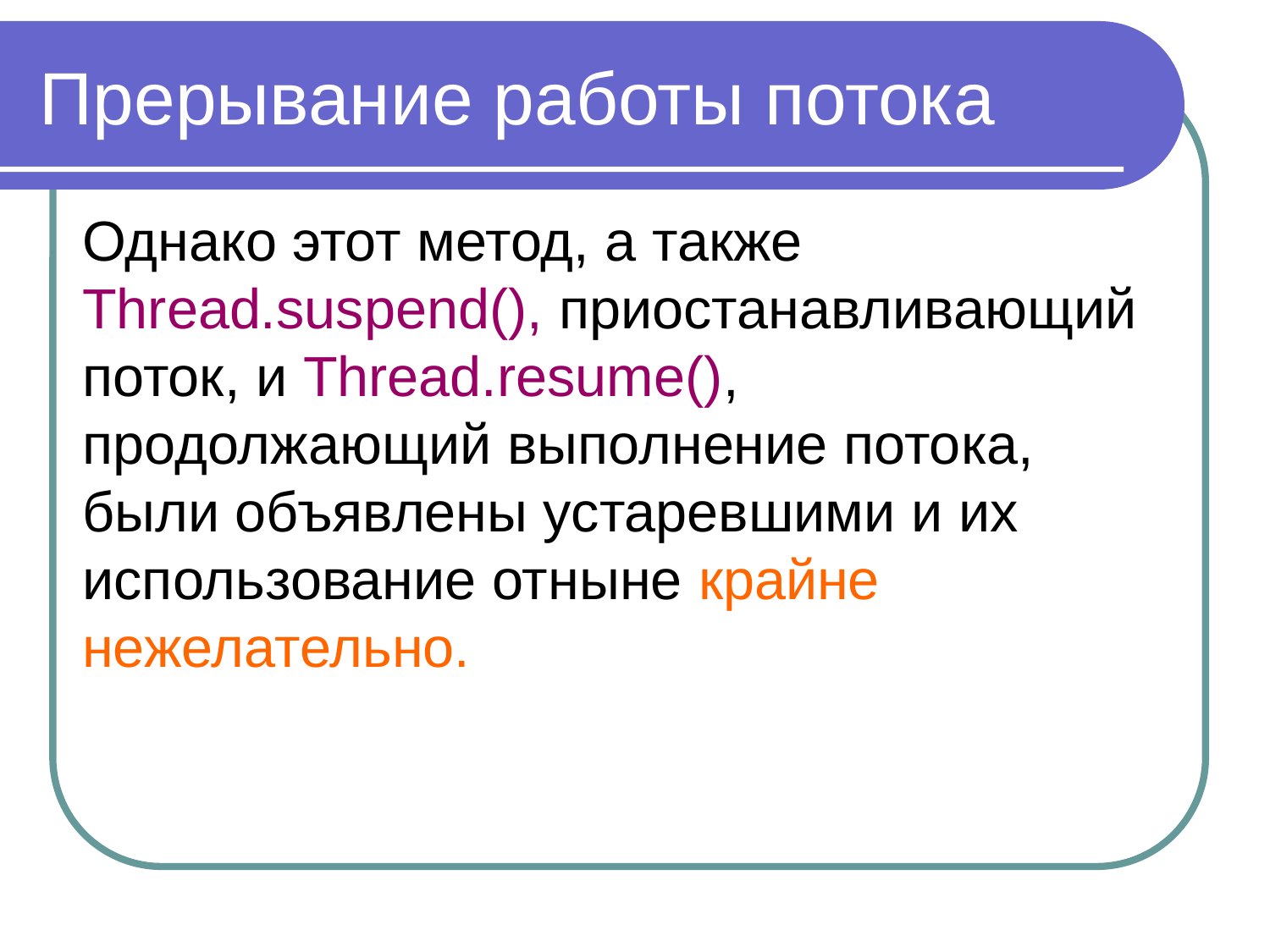

Прерывание работы потока
Однако этот метод, а также Thread.suspend(), приостанавливающий поток, и Thread.resume(), продолжающий выполнение потока, были объявлены устаревшими и их использование отныне крайне нежелательно.